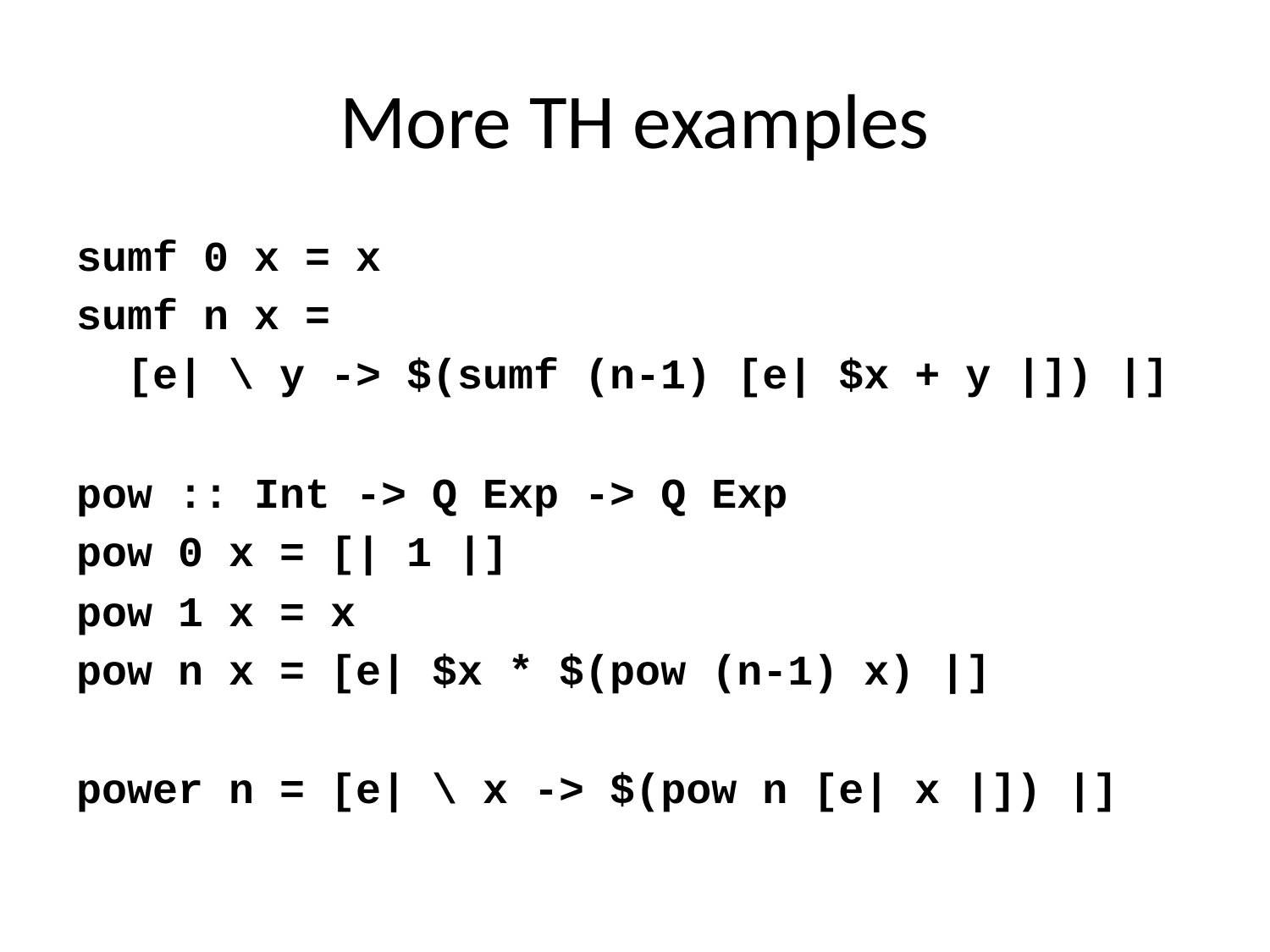

# More TH examples
sumf 0 x = x
sumf n x =
  [e| \ y -> $(sumf (n-1) [e| $x + y |]) |]

pow :: Int -> Q Exp -> Q Exp
pow 0 x = [| 1 |]
pow 1 x = x
pow n x = [e| $x * $(pow (n-1) x) |]

power n = [e| \ x -> $(pow n [e| x |]) |]